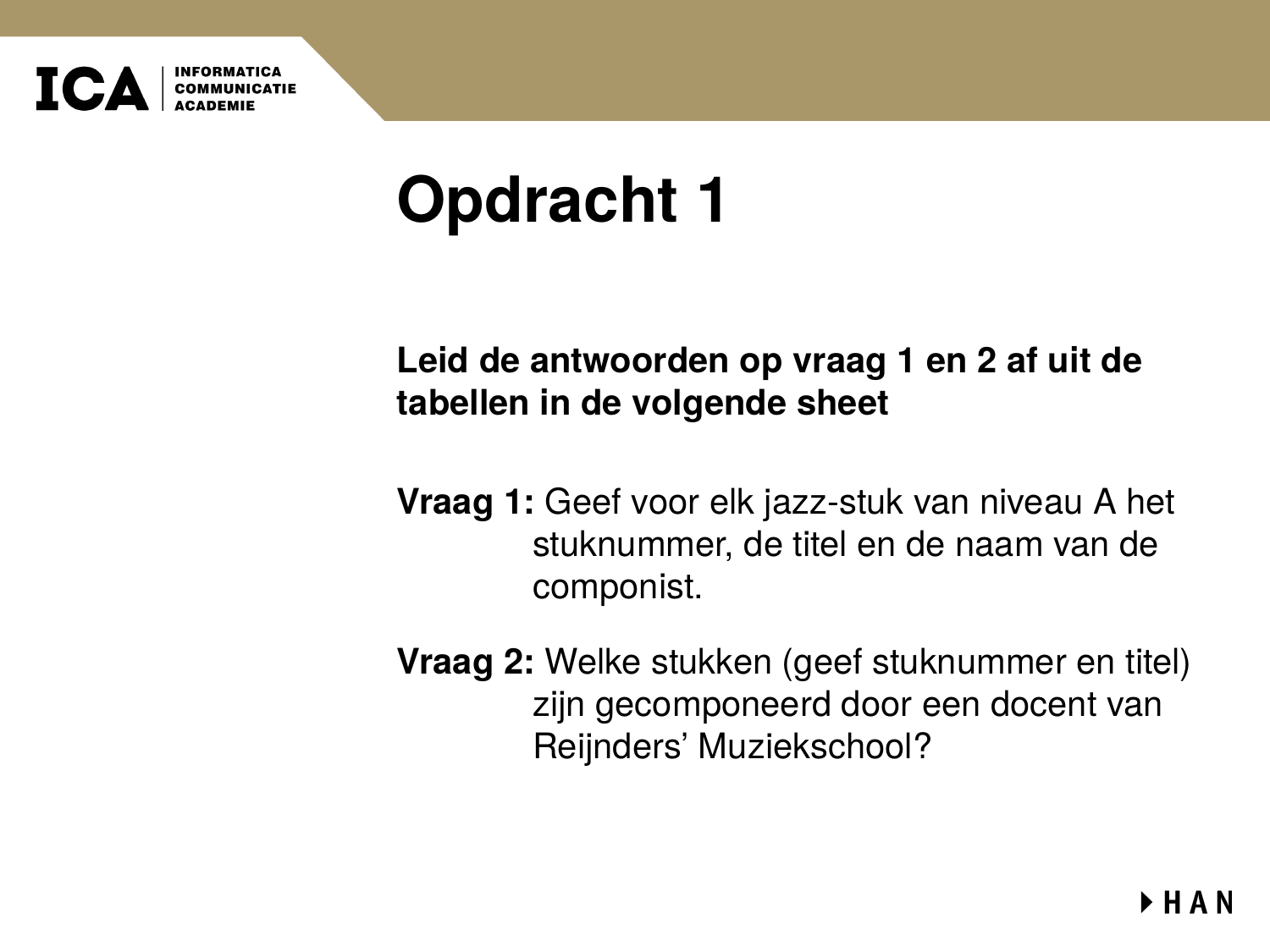

# Opdracht 1

Leid de antwoorden op vraag 1 en 2 af uit de tabellen in de volgende sheet

Vraag 1: Geef voor elk jazz-stuk van niveau A het stuknummer, de titel en de naam van de componist.

Vraag 2: Welke stukken (geef stuknummer en titel) zijn gecomponeerd door een docent van Reijnders’ Muziekschool?